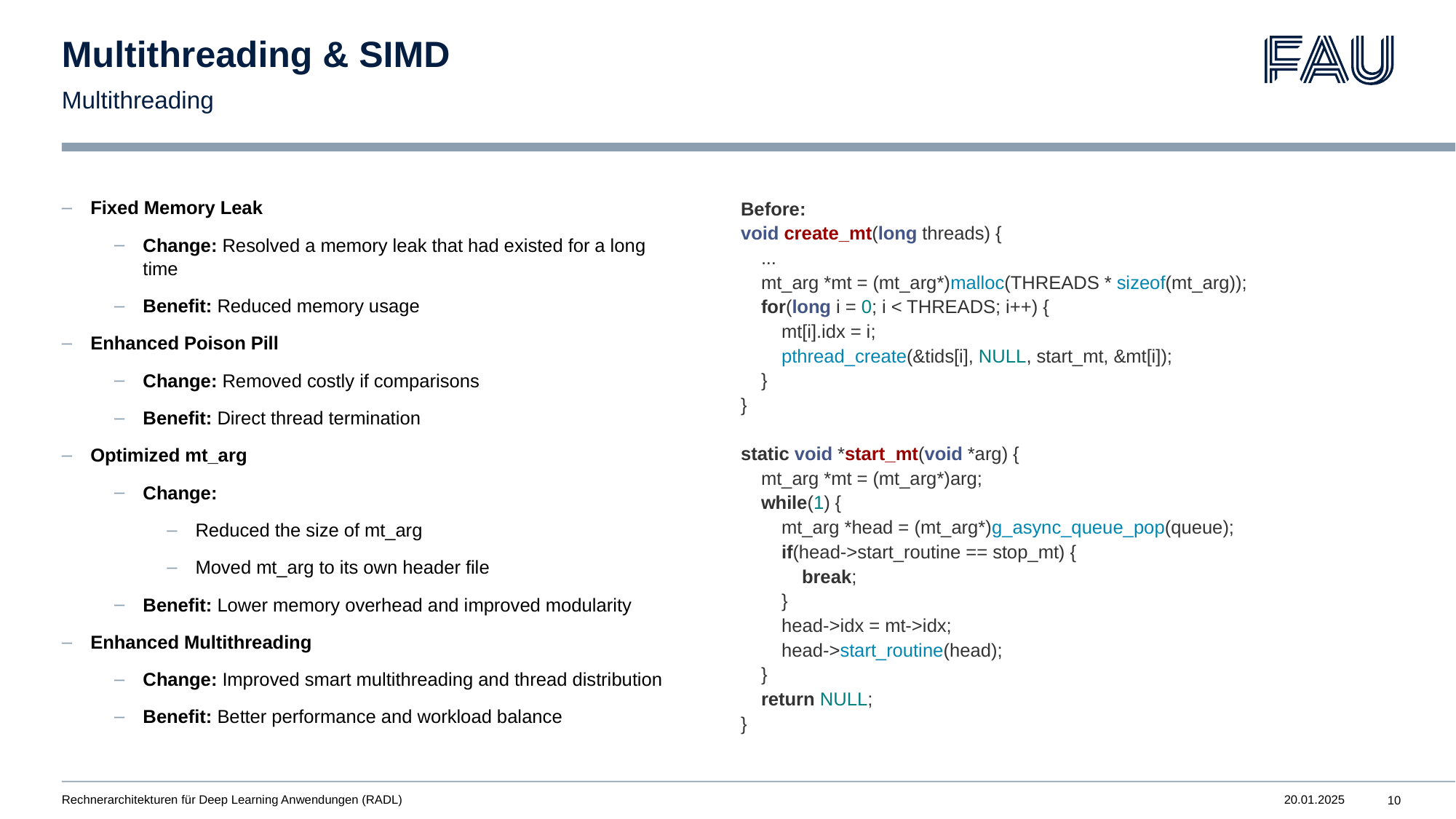

# Multithreading & SIMD
Multithreading
Before:
void create_mt(long threads) {
    ...
    mt_arg *mt = (mt_arg*)malloc(THREADS * sizeof(mt_arg));
    for(long i = 0; i < THREADS; i++) {
        mt[i].idx = i;
        pthread_create(&tids[i], NULL, start_mt, &mt[i]);
    }
}

static void *start_mt(void *arg) {
    mt_arg *mt = (mt_arg*)arg;
    while(1) {
        mt_arg *head = (mt_arg*)g_async_queue_pop(queue);
        if(head->start_routine == stop_mt) {
            break;
        }
        head->idx = mt->idx;
        head->start_routine(head);
    }
    return NULL;
}
Fixed Memory Leak
Change: Resolved a memory leak that had existed for a long time
Benefit: Reduced memory usage
Enhanced Poison Pill
Change: Removed costly if comparisons
Benefit: Direct thread termination
Optimized mt_arg
Change:
Reduced the size of mt_arg
Moved mt_arg to its own header file
Benefit: Lower memory overhead and improved modularity
Enhanced Multithreading
Change: Improved smart multithreading and thread distribution
Benefit: Better performance and workload balance
Rechnerarchitekturen für Deep Learning Anwendungen (RADL)
20.01.2025
10